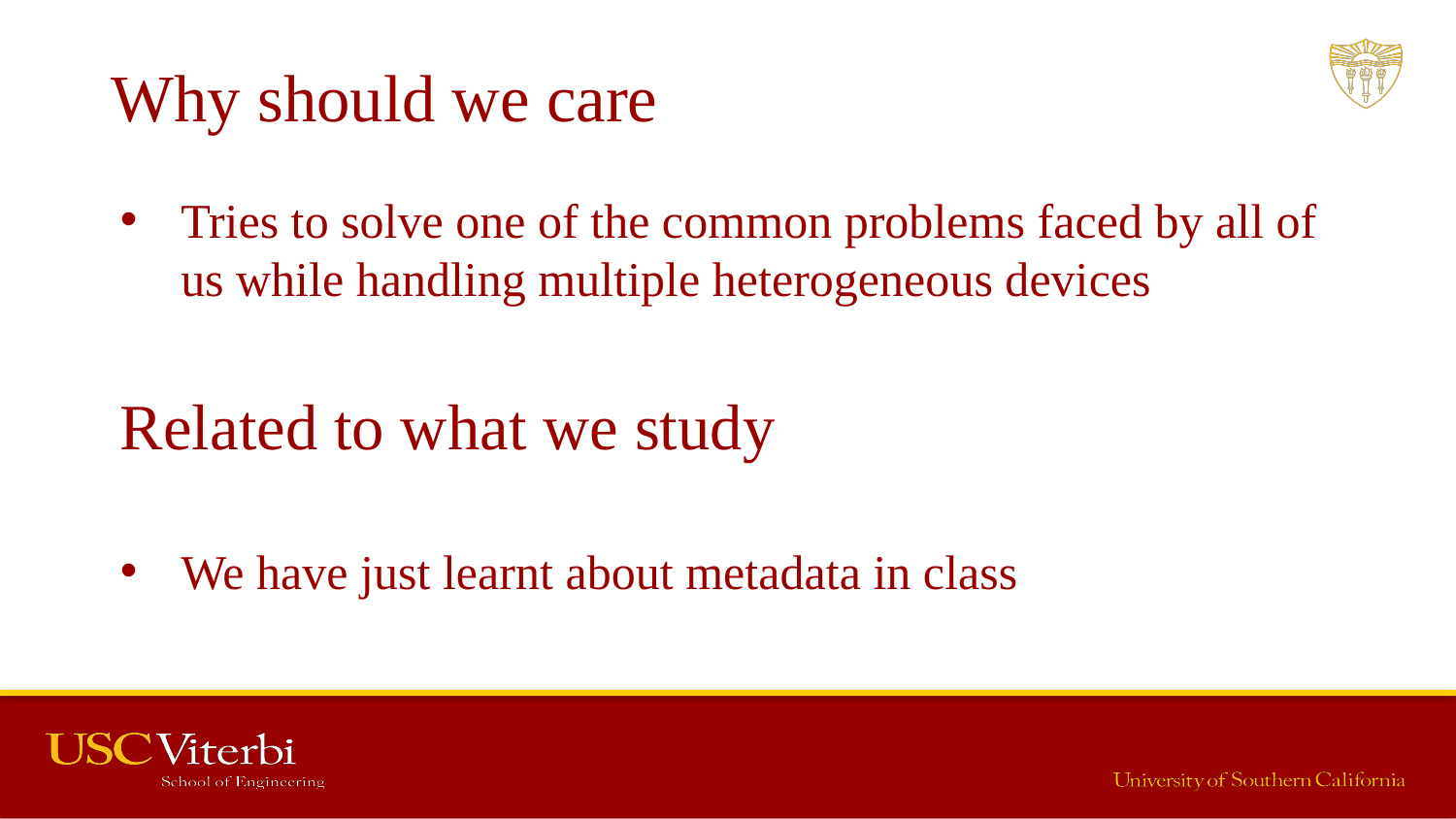

# Why should we care
Tries to solve one of the common problems faced by all of us while handling multiple heterogeneous devices

Related to what we study

We have just learnt about metadata in class